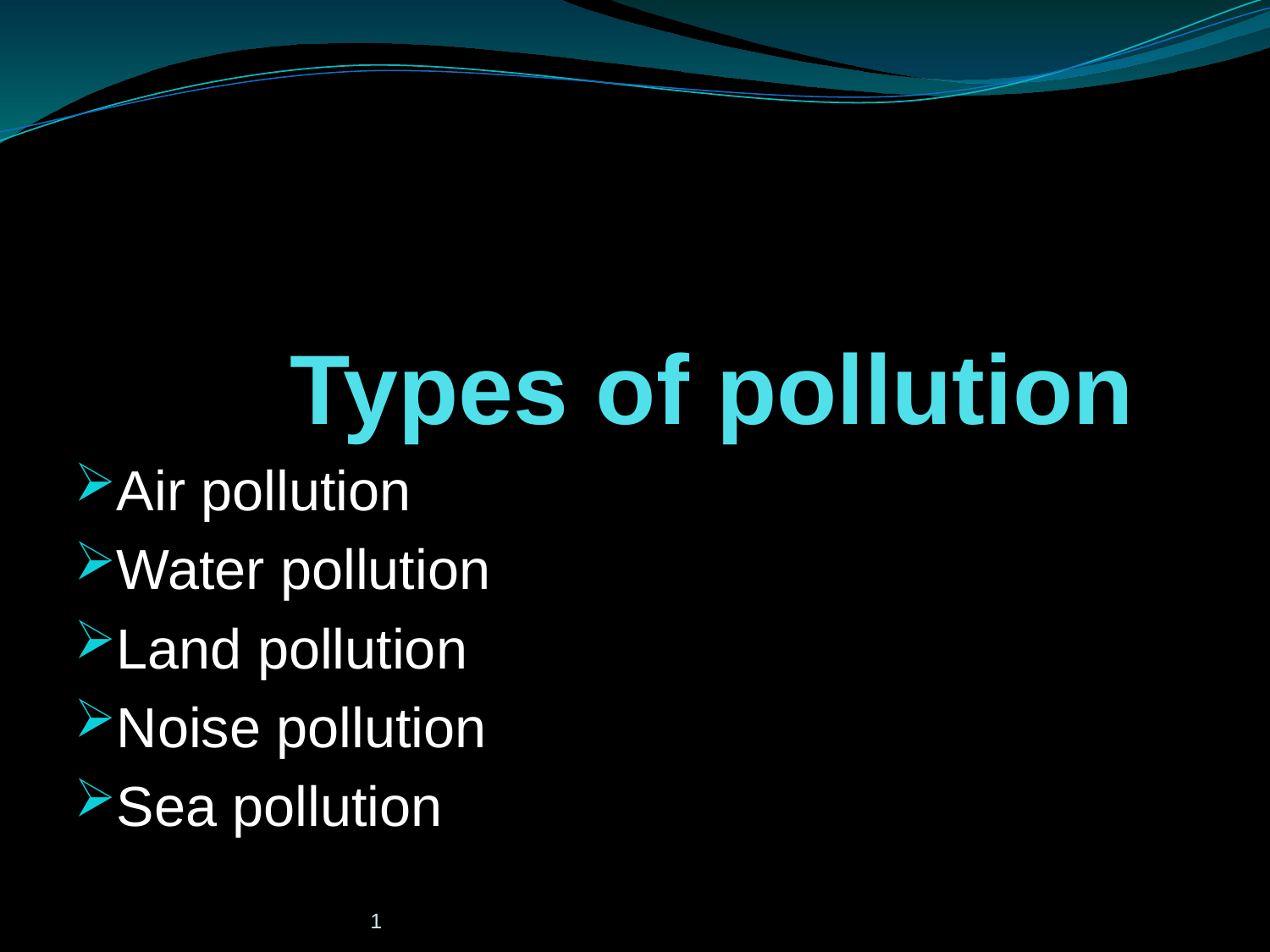

# Types of pollution
Air pollution
Water pollution
Land pollution
Noise pollution
Sea pollution
1